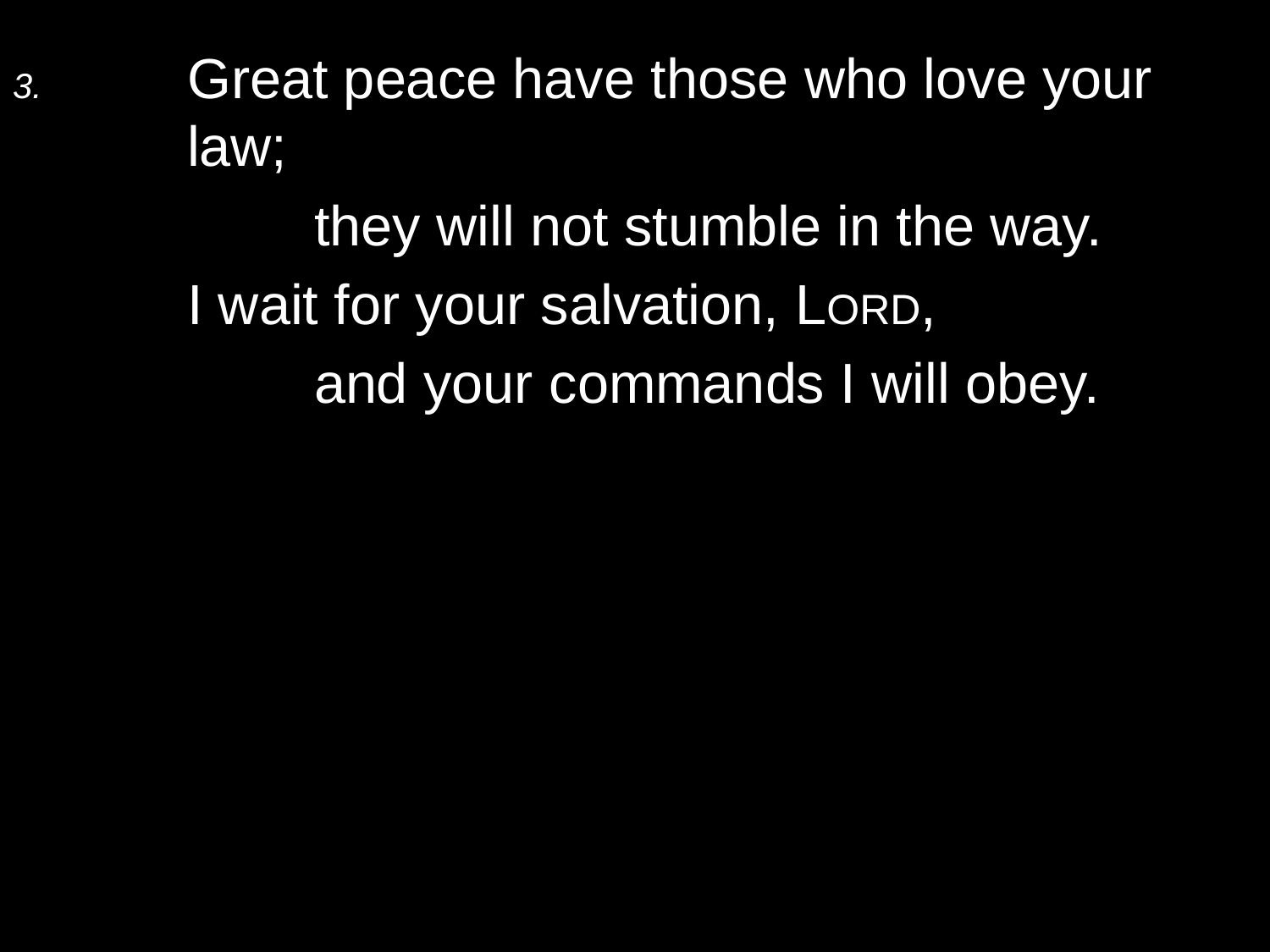

3.	Great peace have those who love your law;
		they will not stumble in the way.
	I wait for your salvation, Lord,
		and your commands I will obey.